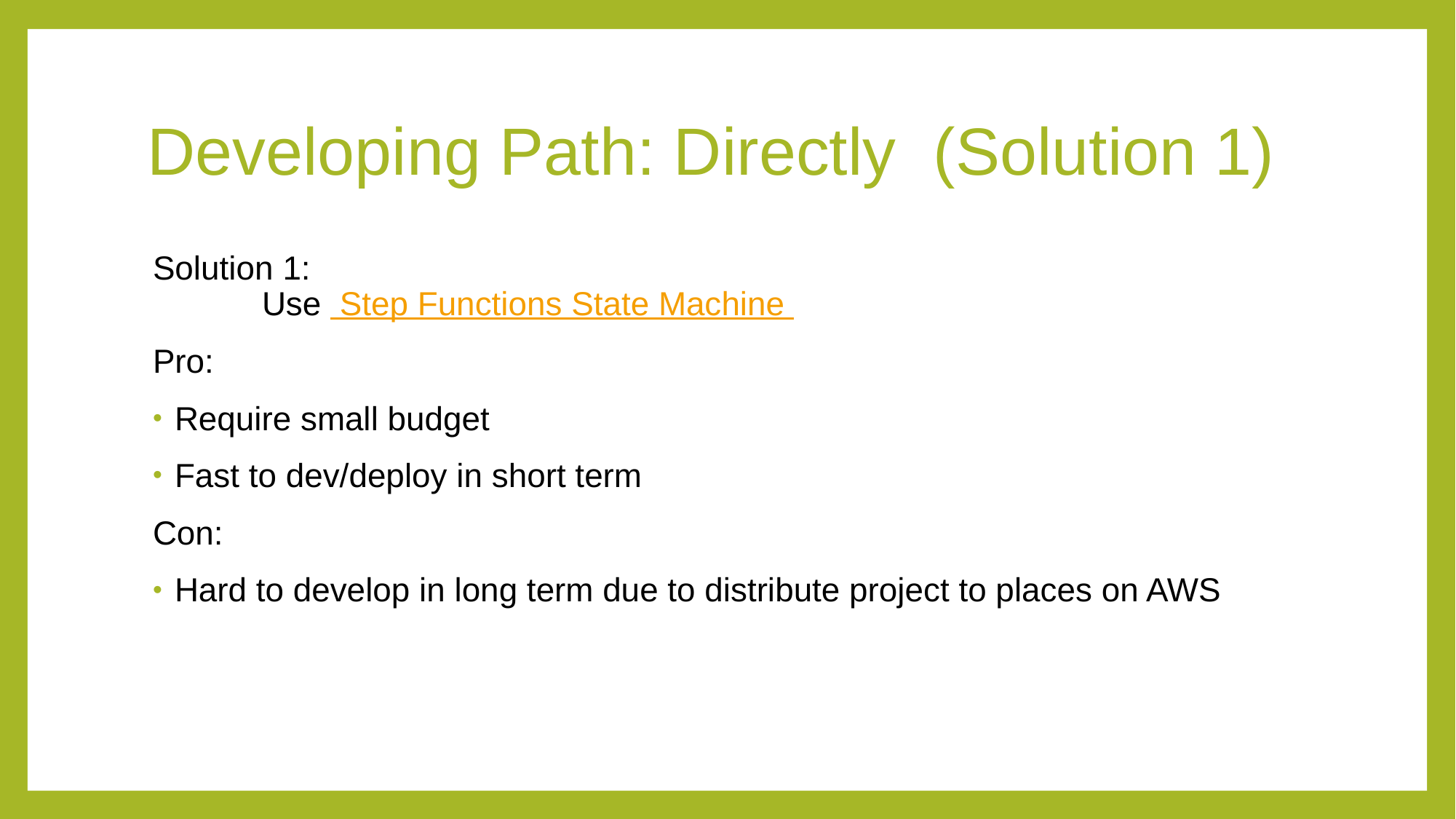

# Developing Path: Directly  (Solution 1)
Solution 1:
	Use  Step Functions State Machine
Pro:
Require small budget
Fast to dev/deploy in short term
Con:
Hard to develop in long term due to distribute project to places on AWS